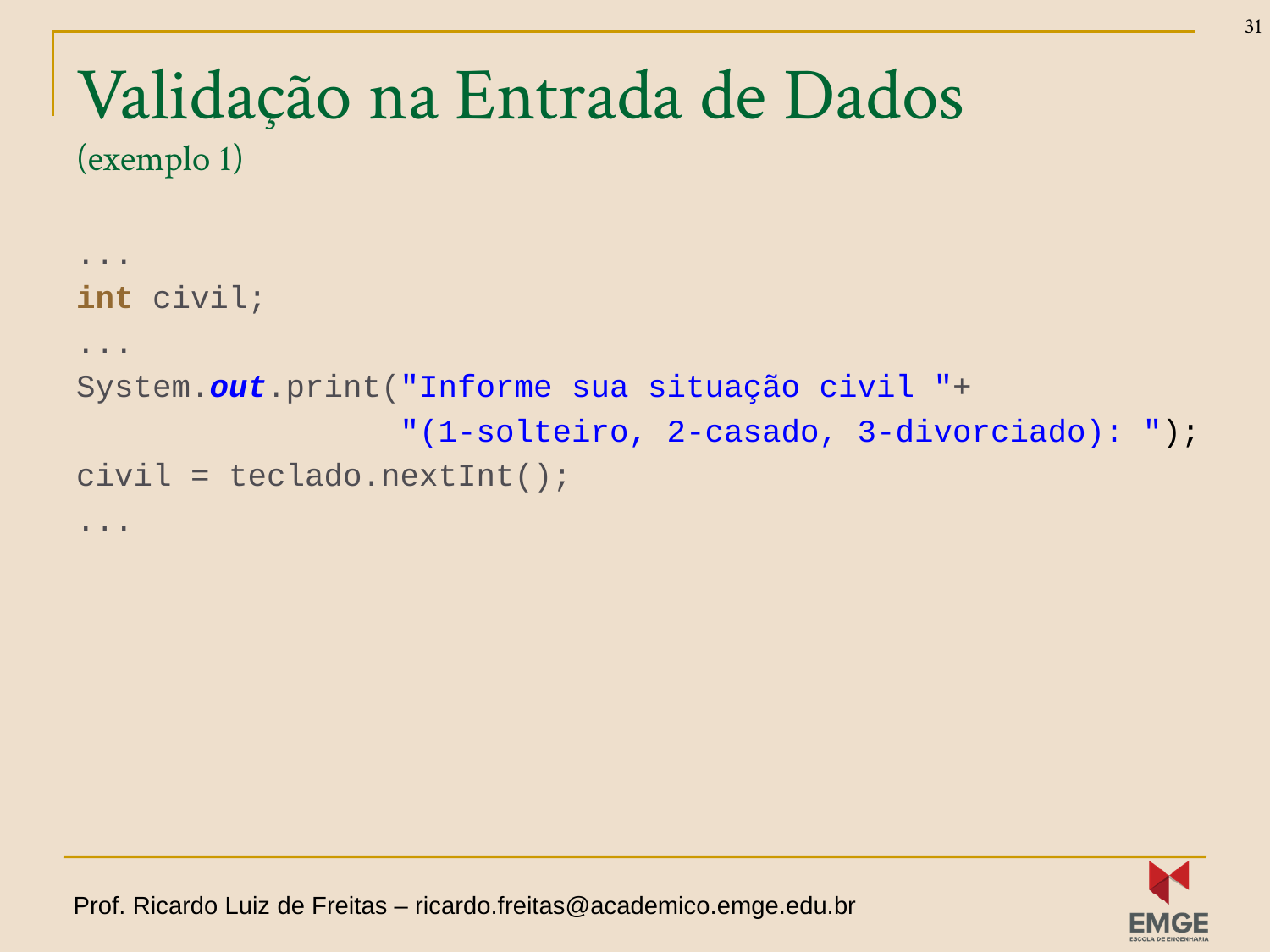

31
# Validação na Entrada de Dados (exemplo 1)
...
int civil;
...
System.out.print("Informe sua situação civil "+
                 "(1-solteiro, 2-casado, 3-divorciado): ");
civil = teclado.nextInt();
...